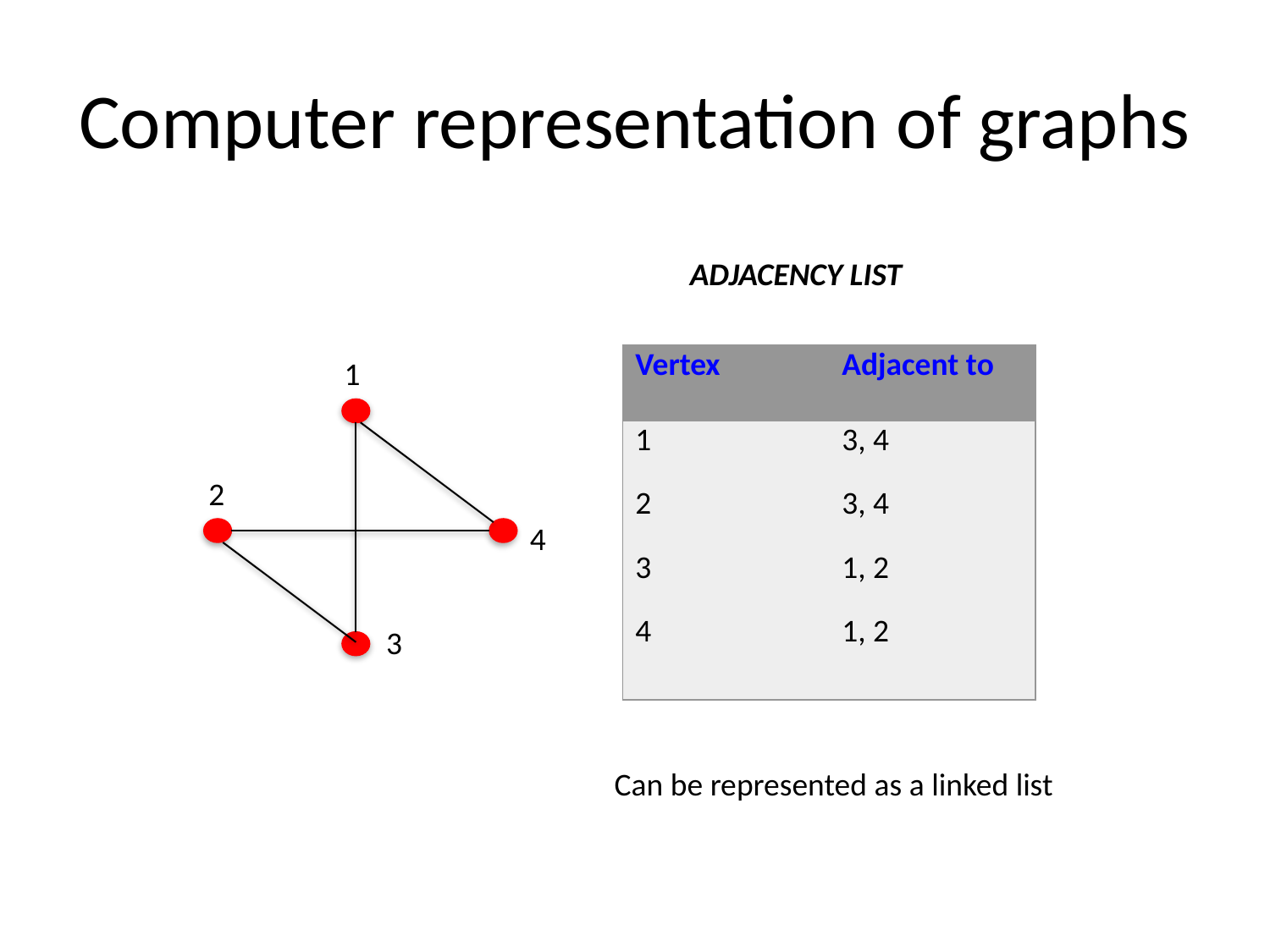

# Computer representation of graphs
ADJACENCY LIST
| Vertex | Adjacent to |
| --- | --- |
| 1 2 3 4 | 3, 4 3, 4 1, 2 1, 2 |
1

2
4

3

Can be represented as a linked list